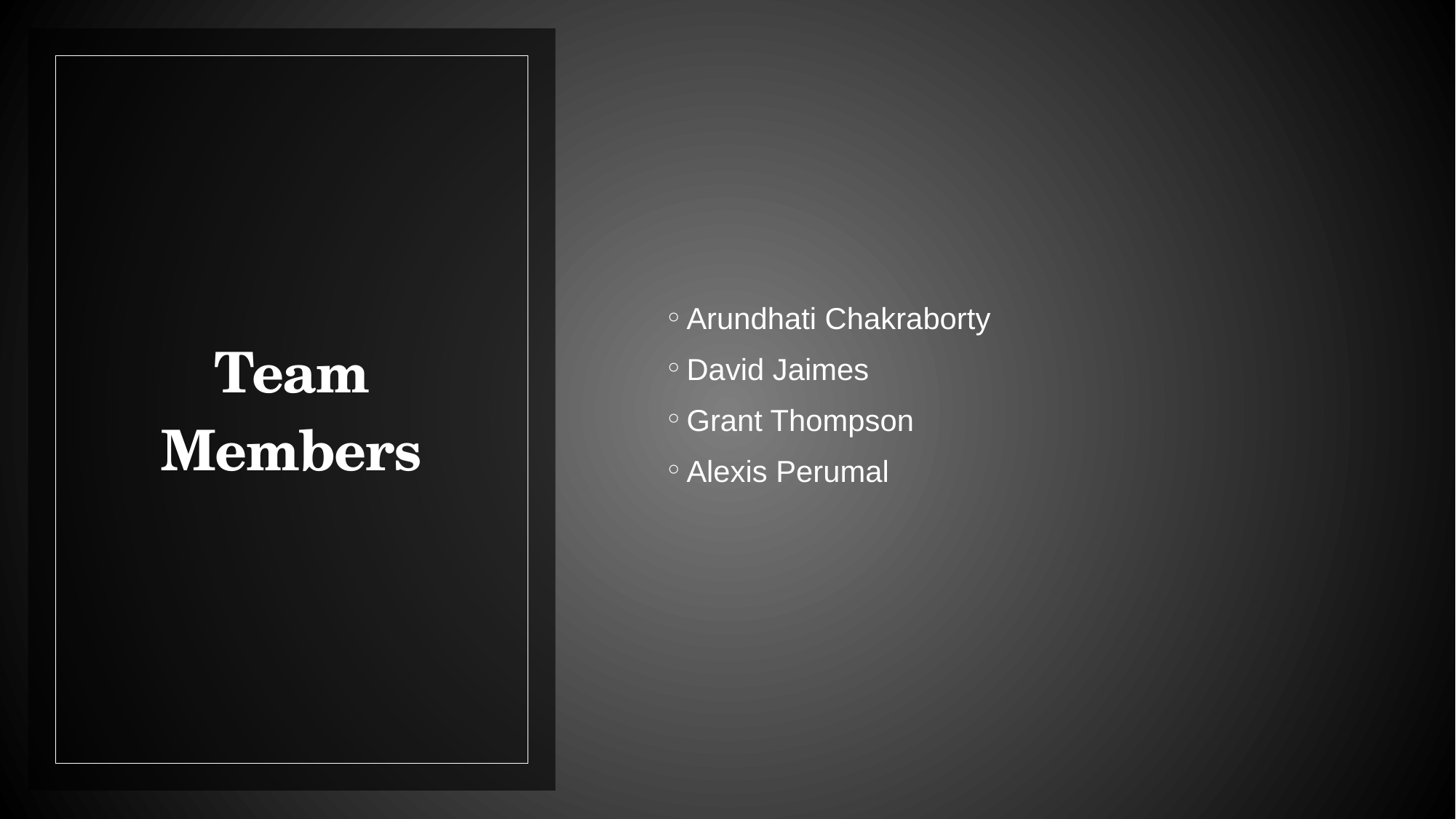

Arundhati Chakraborty
David Jaimes
Grant Thompson
Alexis Perumal
# Team Members